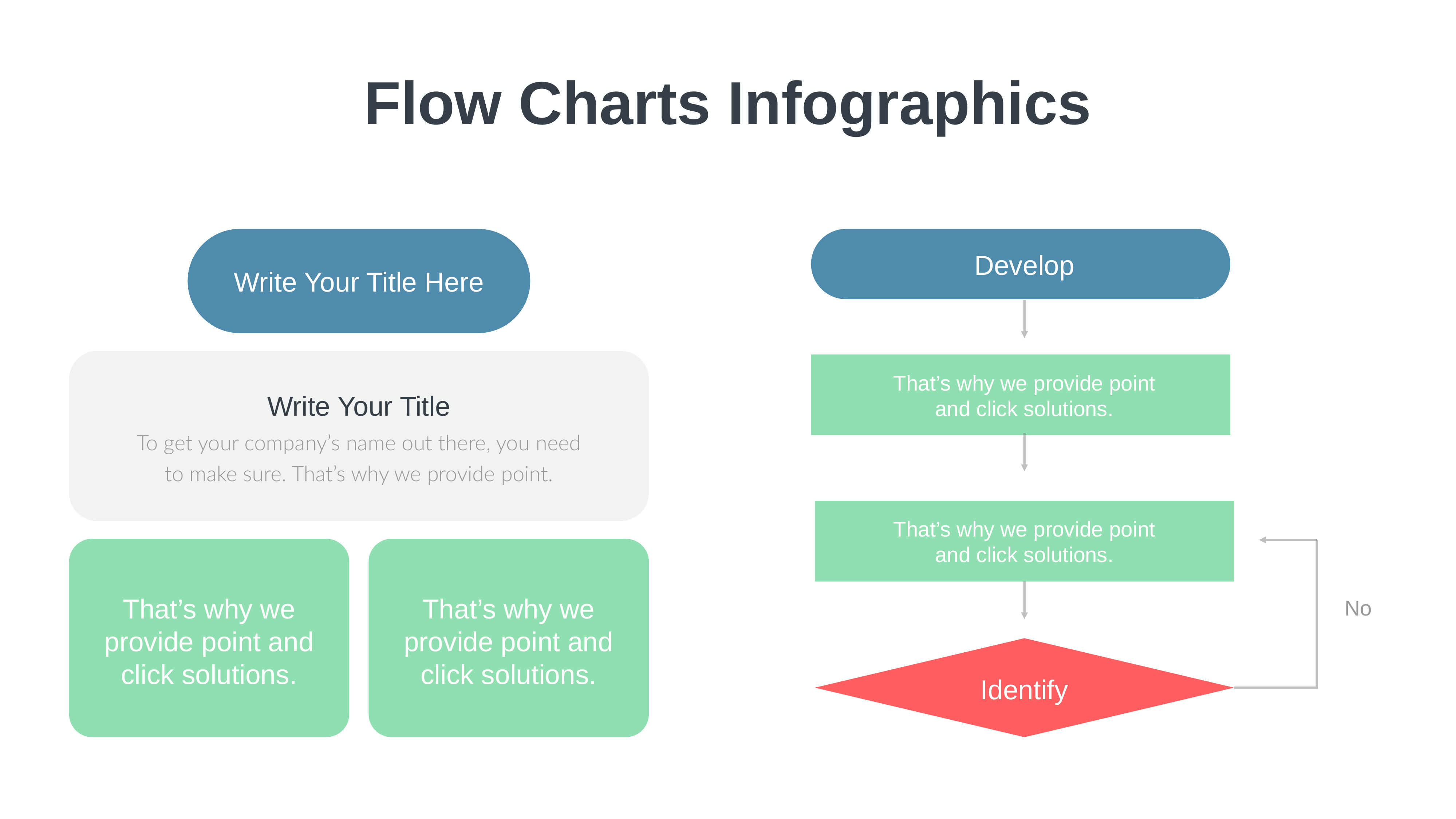

Flow Charts Infographics

Write Your Title Here

Develop

That’s why we provide point and click solutions.

That’s why we provide point and click solutions.
No

Identify

Write Your Title
To get your company’s name out there, you need to make sure. That’s why we provide point.

That’s why we provide point and click solutions.
That’s why we provide point and click solutions.